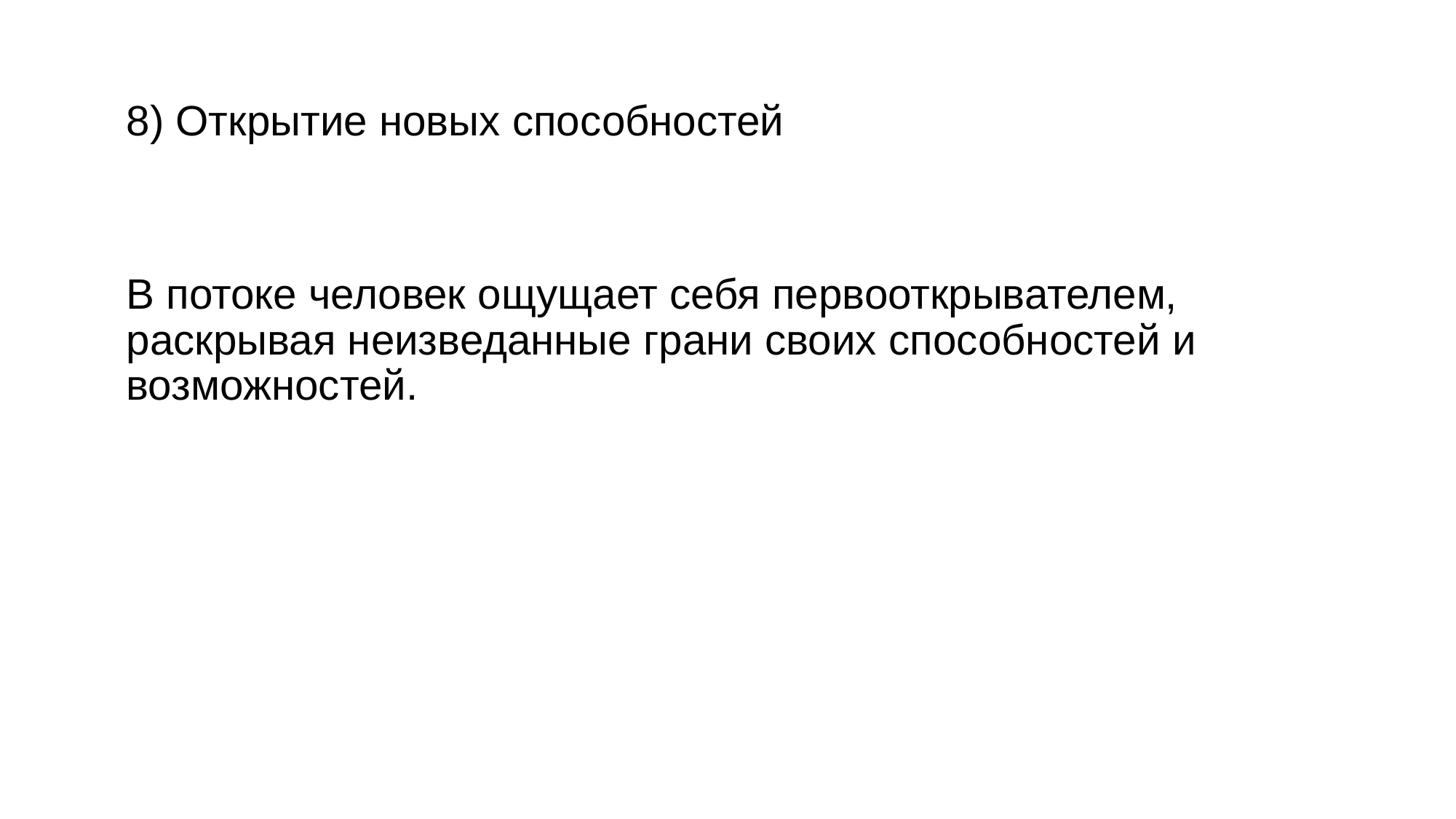

8) Открытие новых способностей
В потоке человек ощущает себя первооткрывателем, раскрывая неизведанные грани своих способностей и возможностей.